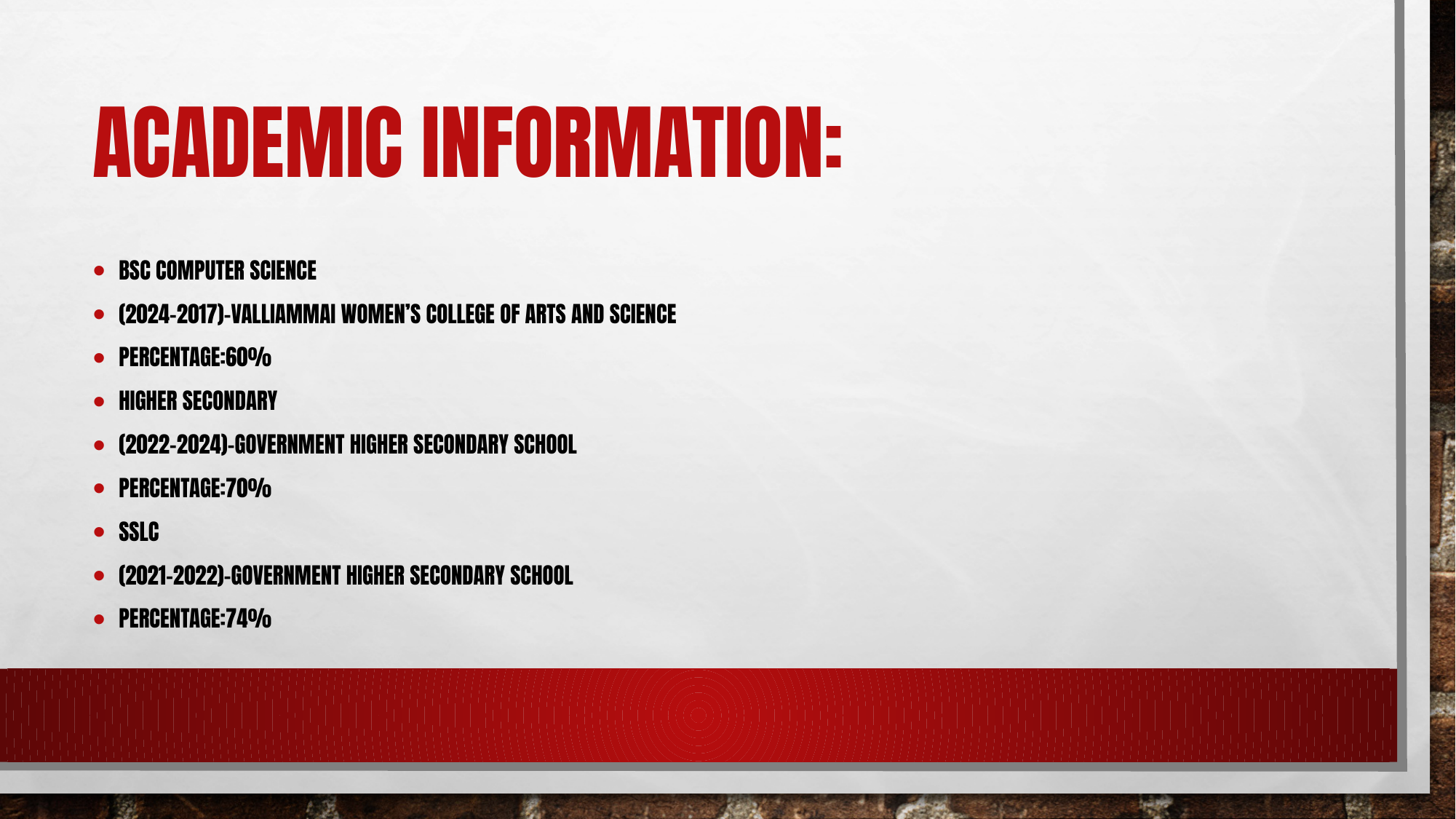

# Academic information:
BSC computer science
(2024-2017)-valliammai women’s College of arts and science
Percentage:60%
Higher secondary
(2022-2024)-Government higher secondary school
Percentage:70%
SSLC
(2021-2022)-Government higher secondary school
Percentage:74%